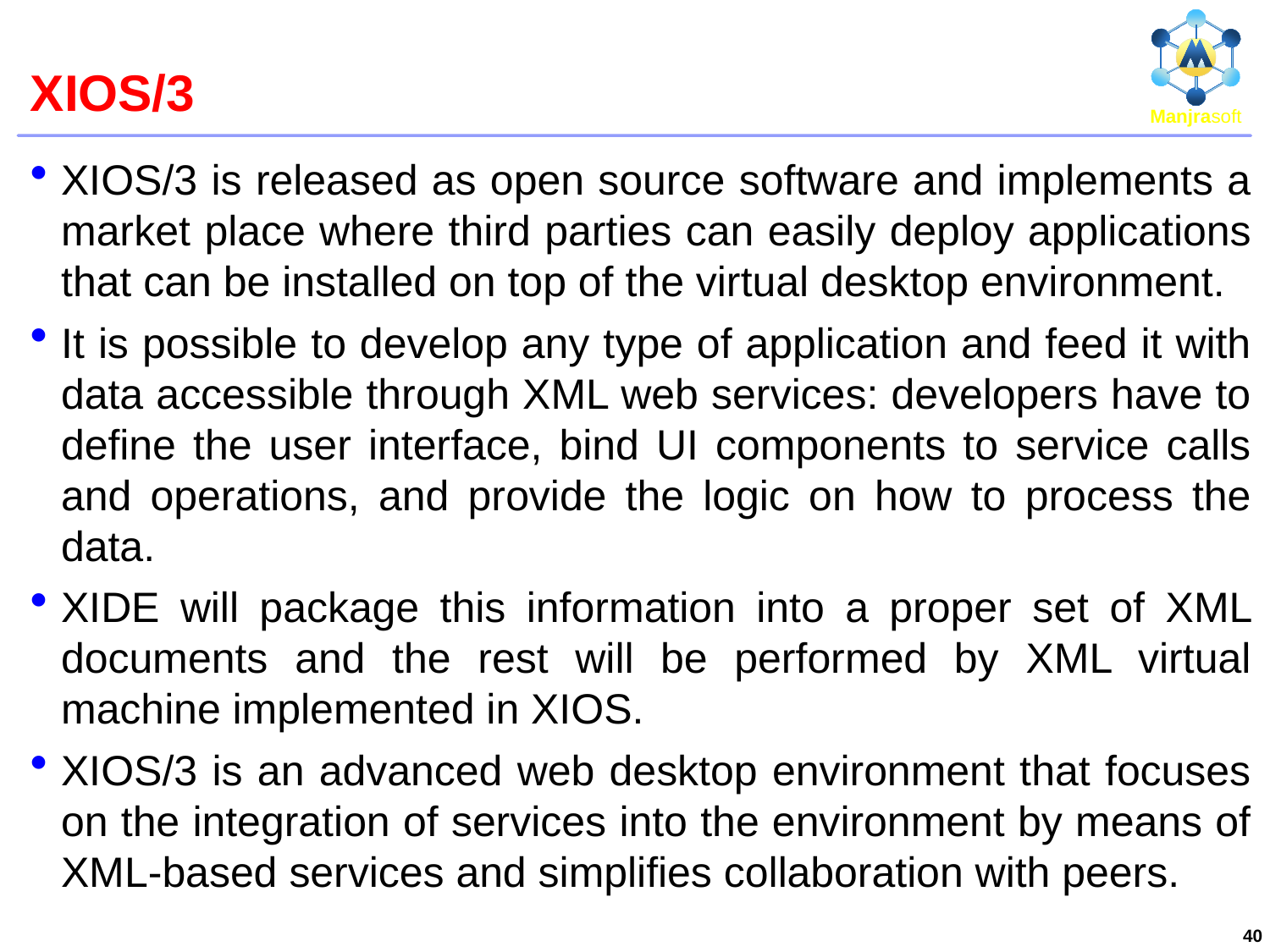

# XIOS/3
XIOS/3 is released as open source software and implements a market place where third parties can easily deploy applications that can be installed on top of the virtual desktop environment.
It is possible to develop any type of application and feed it with data accessible through XML web services: developers have to define the user interface, bind UI components to service calls and operations, and provide the logic on how to process the data.
XIDE will package this information into a proper set of XML documents and the rest will be performed by XML virtual machine implemented in XIOS.
XIOS/3 is an advanced web desktop environment that focuses on the integration of services into the environment by means of XML-based services and simplifies collaboration with peers.

40